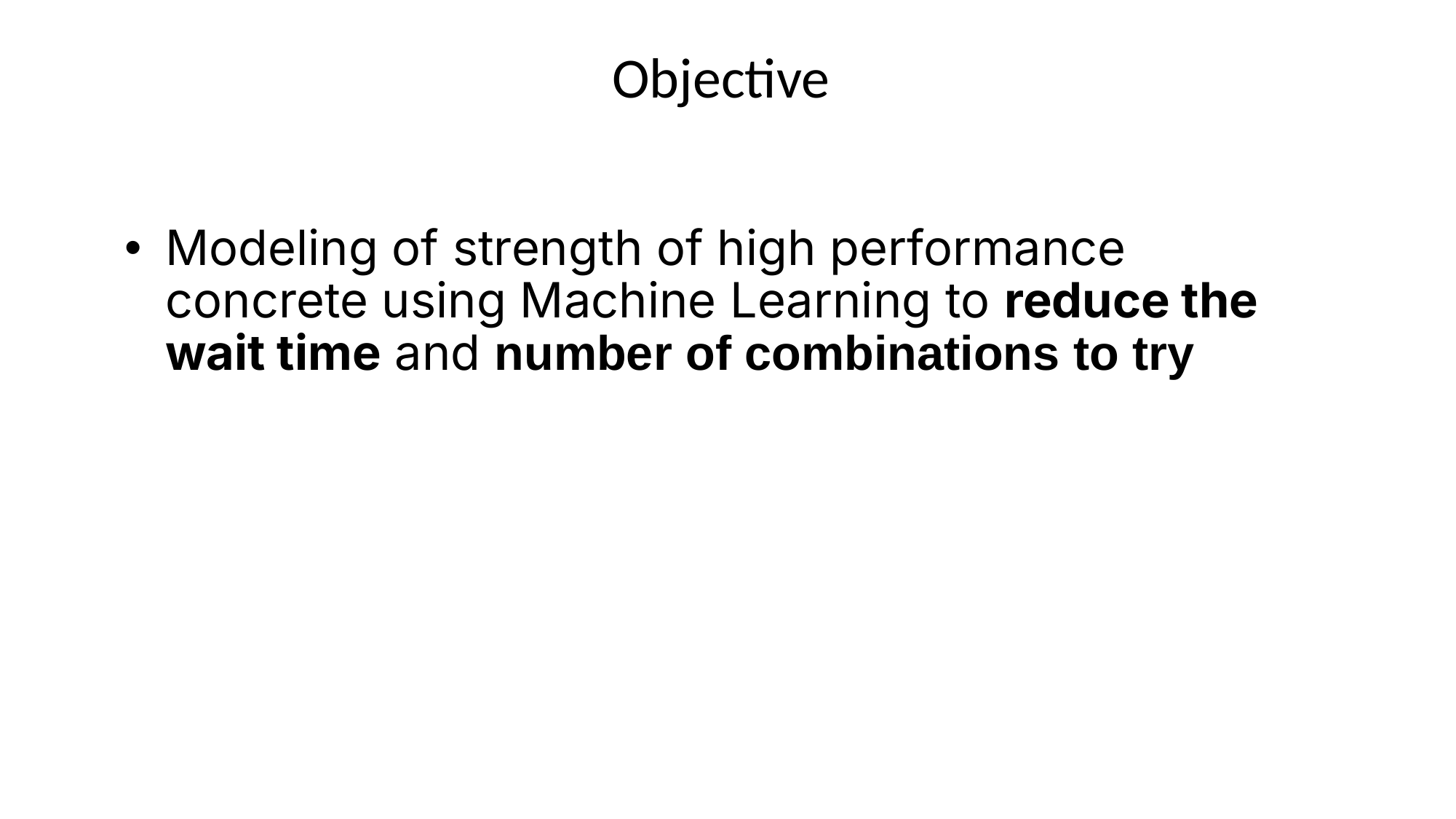

# Objective
Modeling of strength of high performance concrete using Machine Learning to reduce the wait time and number of combinations to try